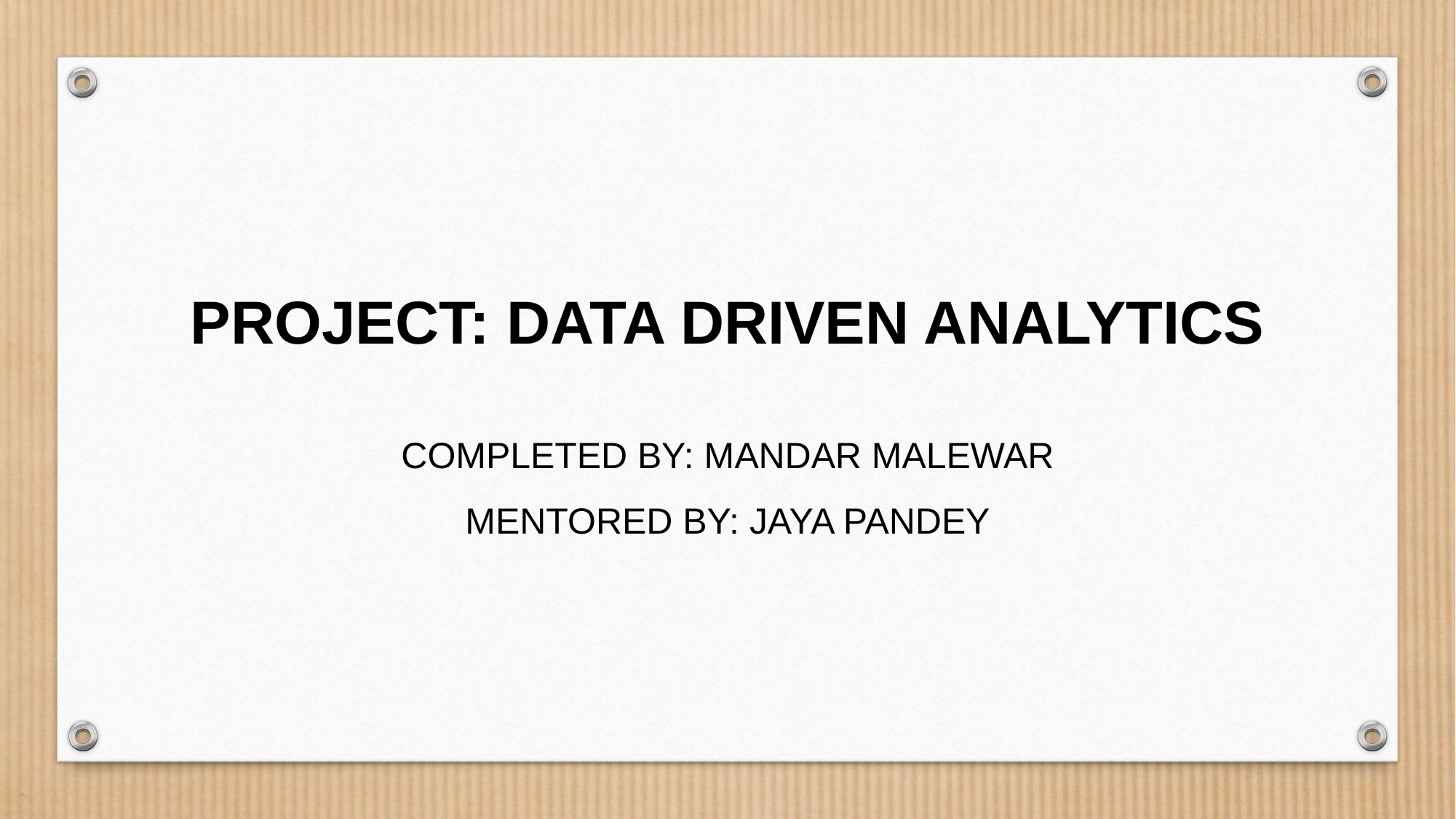

PROJECT: DATA DRIVEN ANALYTICS
COMPLETED BY: MANDAR MALEWAR
MENTORED BY: JAYA PANDEY